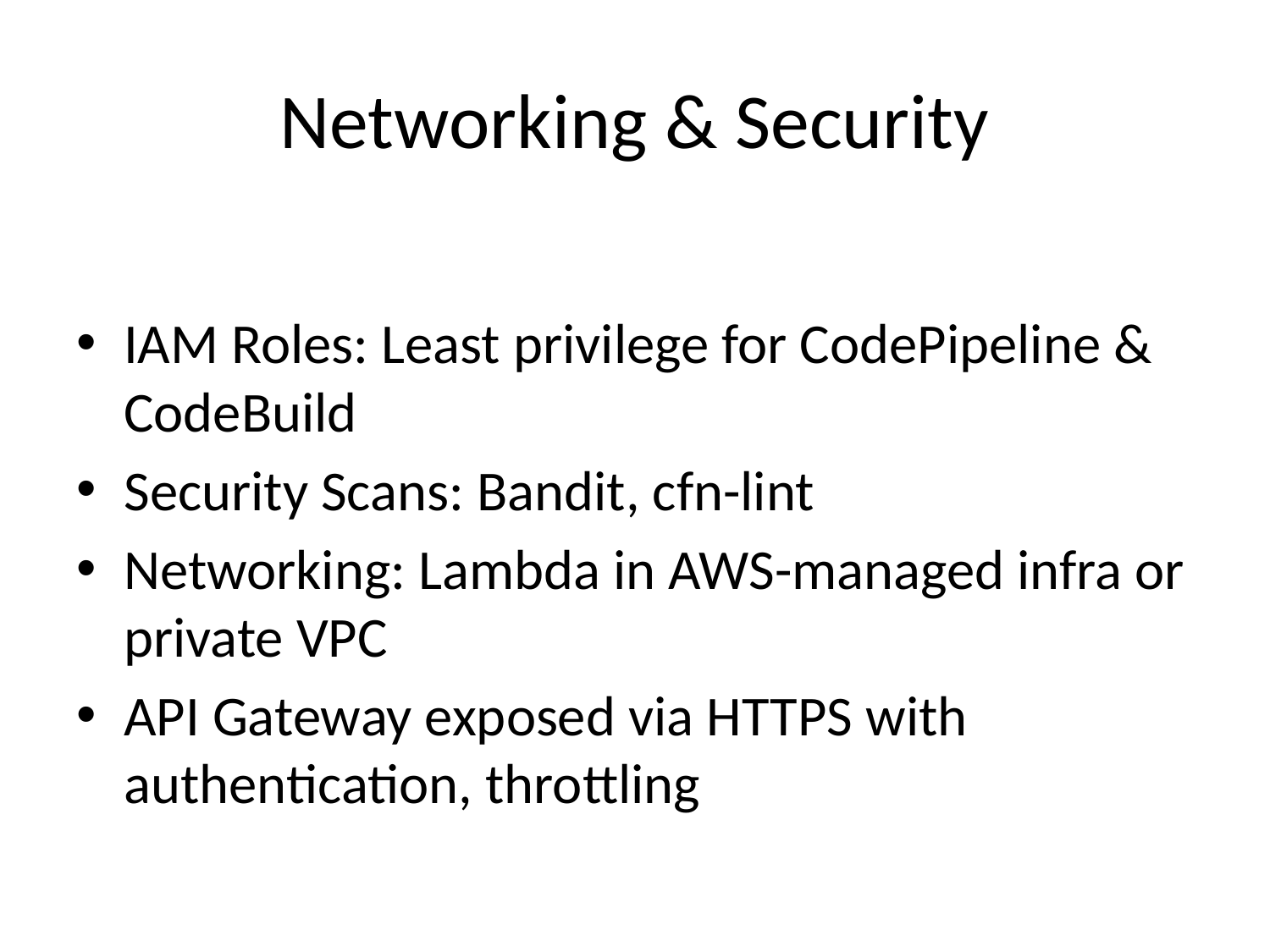

# Networking & Security

IAM Roles: Least privilege for CodePipeline & CodeBuild
Security Scans: Bandit, cfn-lint
Networking: Lambda in AWS-managed infra or private VPC
API Gateway exposed via HTTPS with authentication, throttling